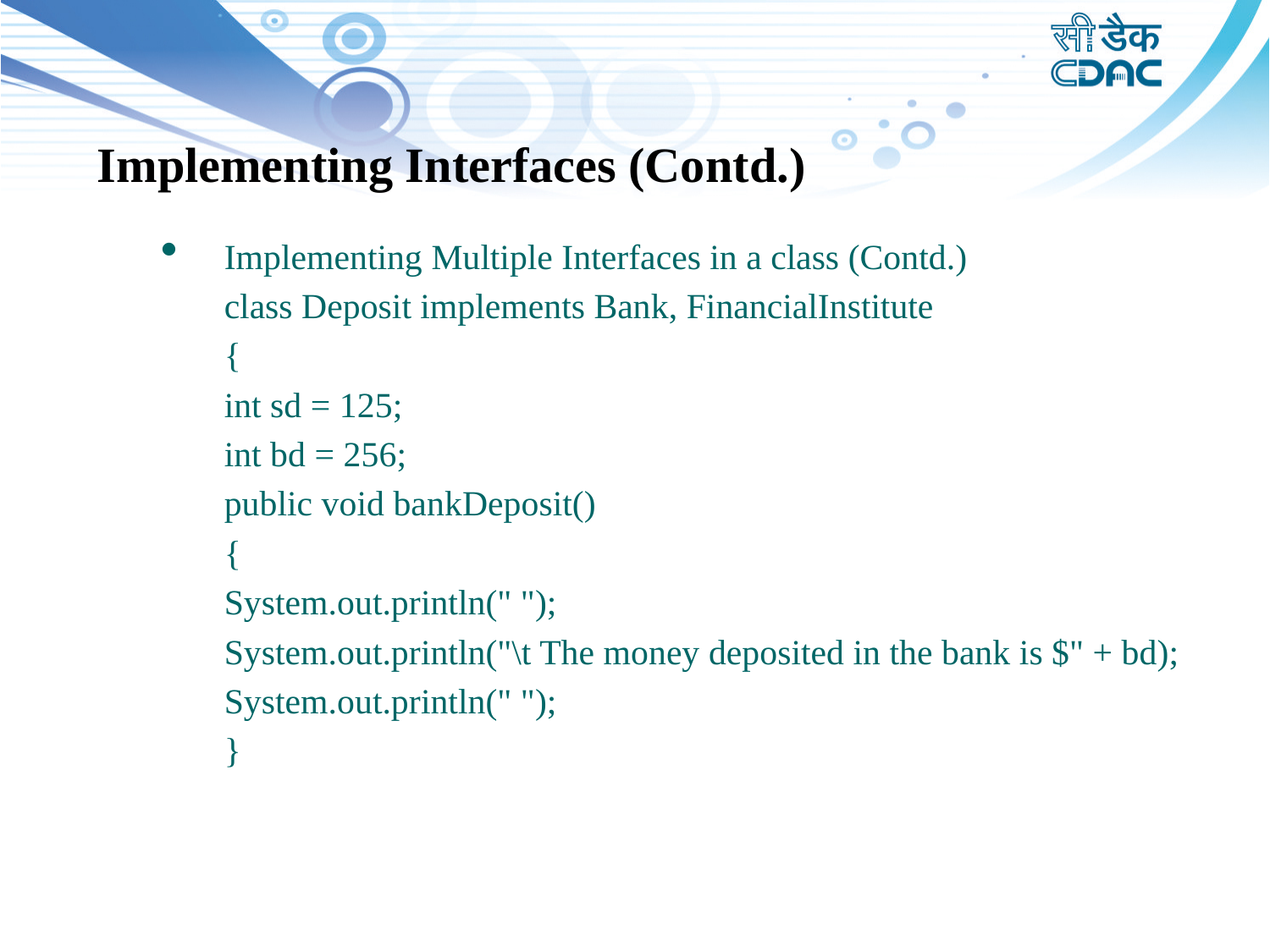

Implementing Interfaces (Contd.)

Implementing Multiple Interfaces in a class (Contd.)
	class Deposit implements Bank, FinancialInstitute
	{
	int sd = 125;
	int bd = 256;
	public void bankDeposit()
	{
	System.out.println(" ");
	System.out.println("\t The money deposited in the bank is $" + bd);
	System.out.println(" ");
	}